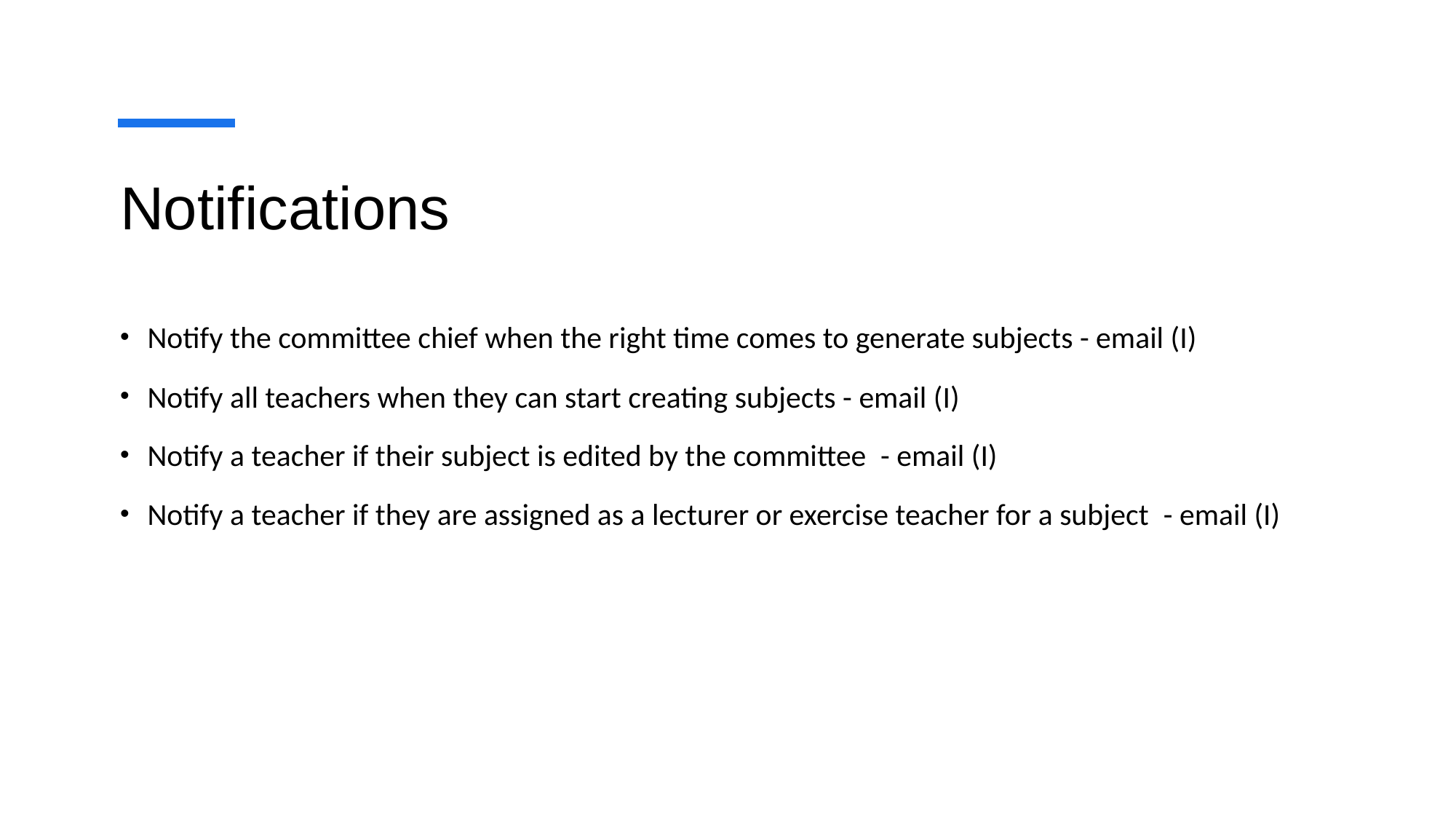

# Notifications
Notify the committee chief when the right time comes to generate subjects - email (I)
Notify all teachers when they can start creating subjects - email (I)
Notify a teacher if their subject is edited by the committee  - email (I)
Notify a teacher if they are assigned as a lecturer or exercise teacher for a subject  - email (I)